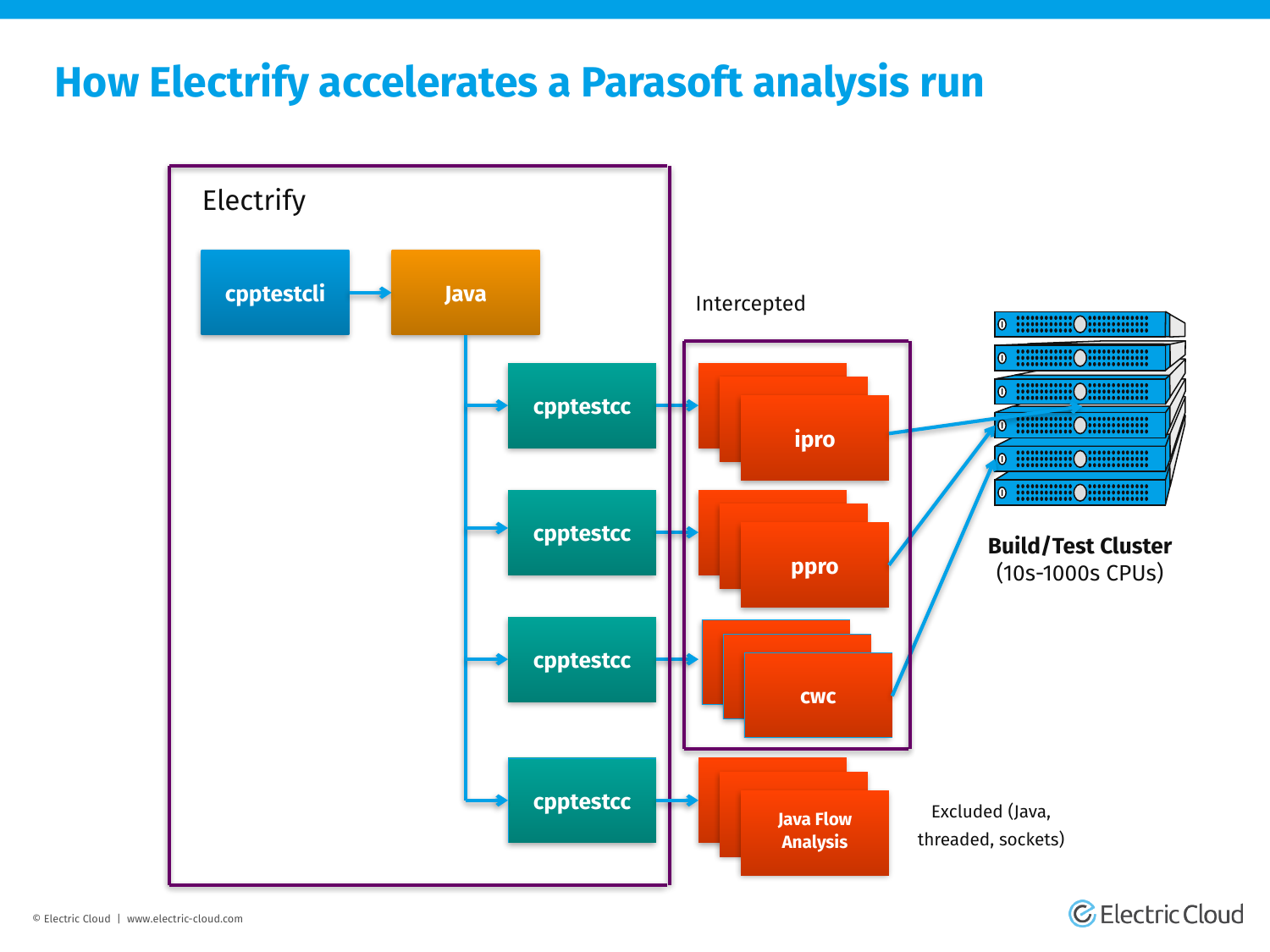

# How Electrify accelerates a Parasoft analysis run
Electrify
cpptestcli
Java
Intercepted

cpptestcc
Ipro
Ipro
ipro
cpptestcc
Ipro
Ipro
ppro
Build/Test Cluster
(10s-1000s CPUs)
cpptestcc
Ipro
Ipro
cwc
cpptestcc
Ipro
Ipro
Java Flow
Analysis
Excluded (Java,
threaded, sockets)